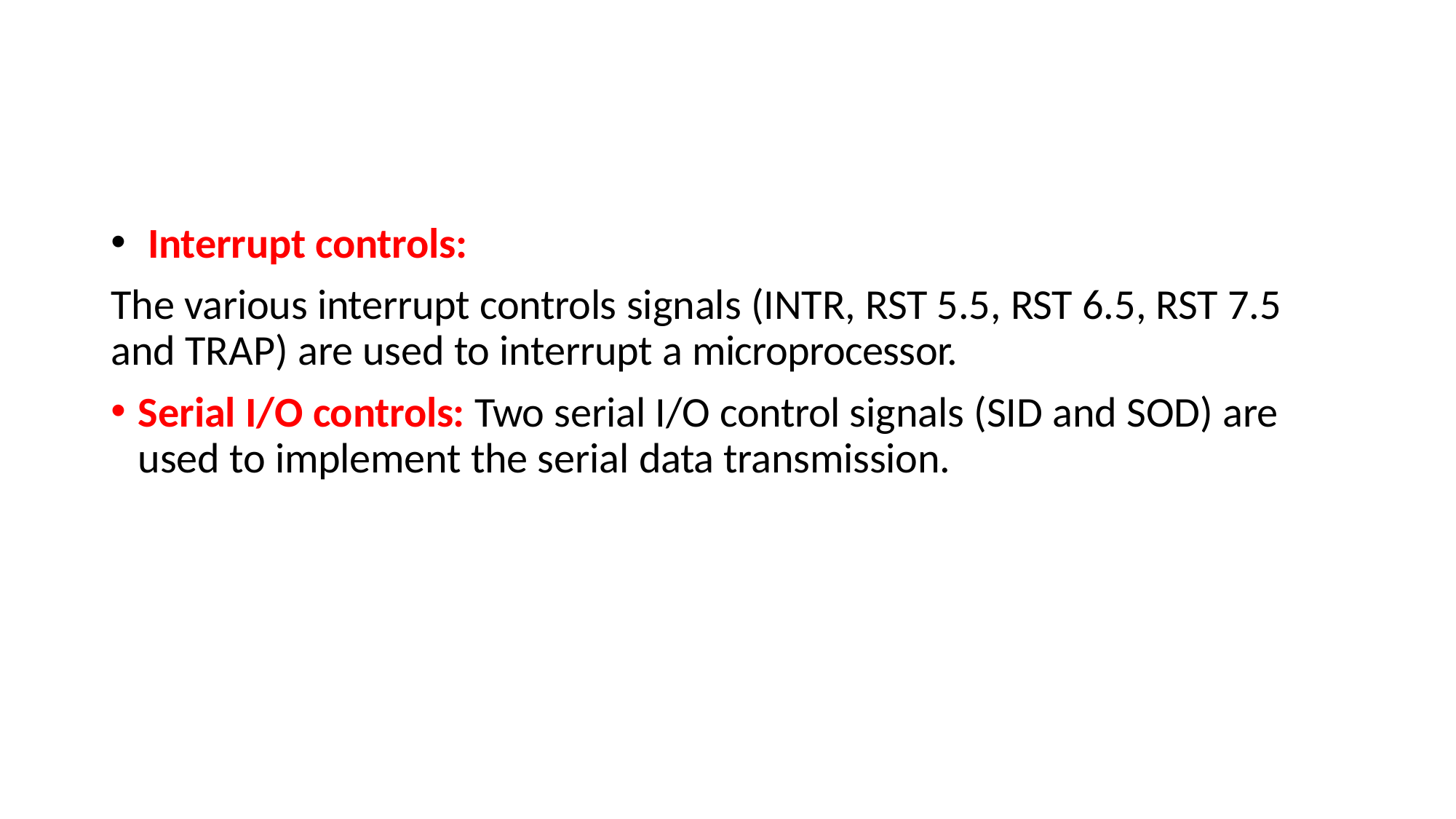

Interrupt controls:
The various interrupt controls signals (INTR, RST 5.5, RST 6.5, RST 7.5  and TRAP) are used to interrupt a microprocessor.
Serial I/O controls: Two serial I/O control signals (SID and SOD) are  used to implement the serial data transmission.